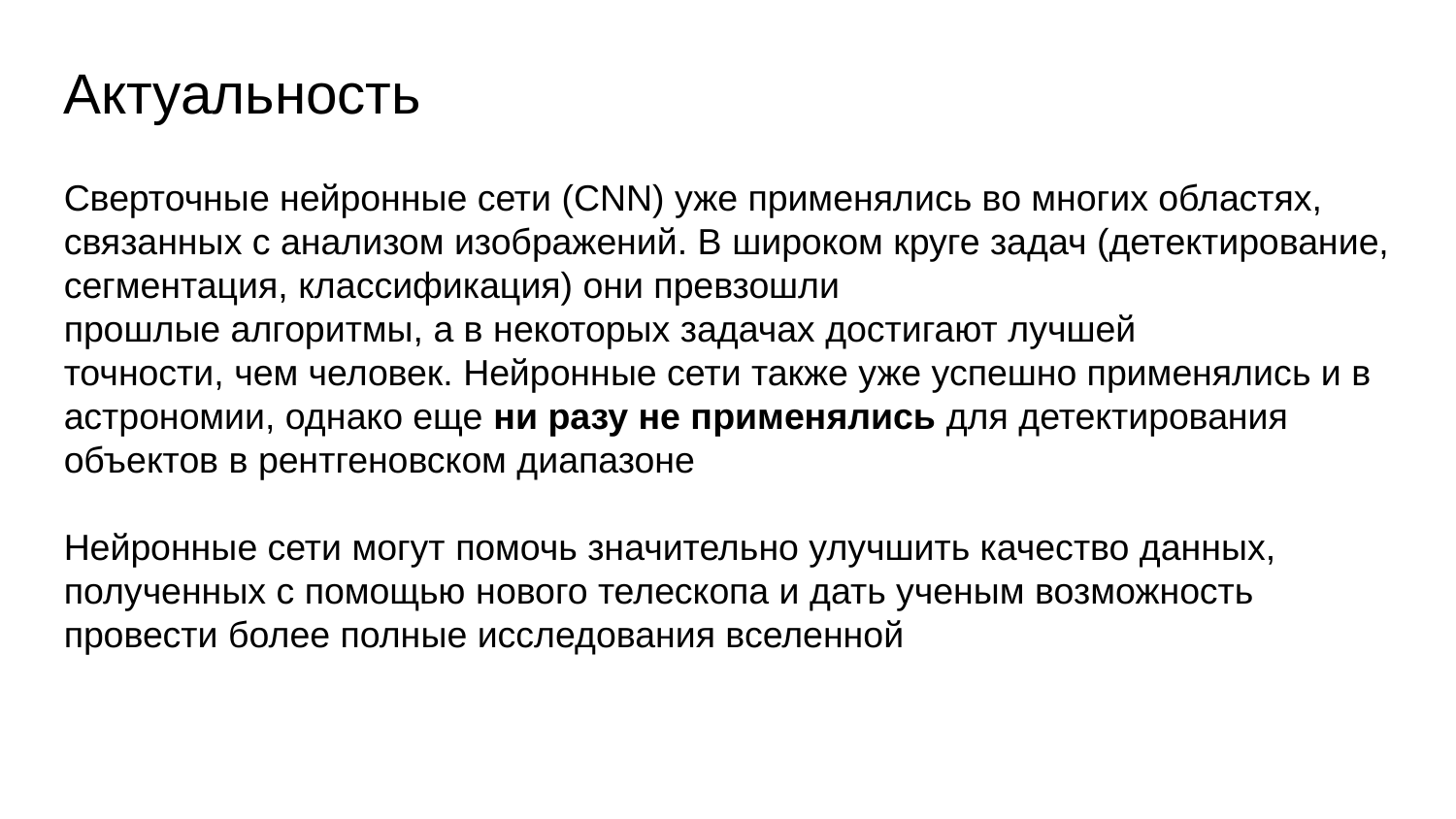

Актуальность
Сверточные нейронные сети (CNN) уже применялись во многих областях,
связанных с анализом изображений. В широком круге задач (детектирование, сегментация, классификация) они превзошли
прошлые алгоритмы, а в некоторых задачах достигают лучшей
точности, чем человек. Нейронные сети также уже успешно применялись и в
астрономии, однако еще ни разу не применялись для детектирования объектов в рентгеновском диапазоне

Нейронные сети могут помочь значительно улучшить качество данных, полученных с помощью нового телескопа и дать ученым возможность провести более полные исследования вселенной